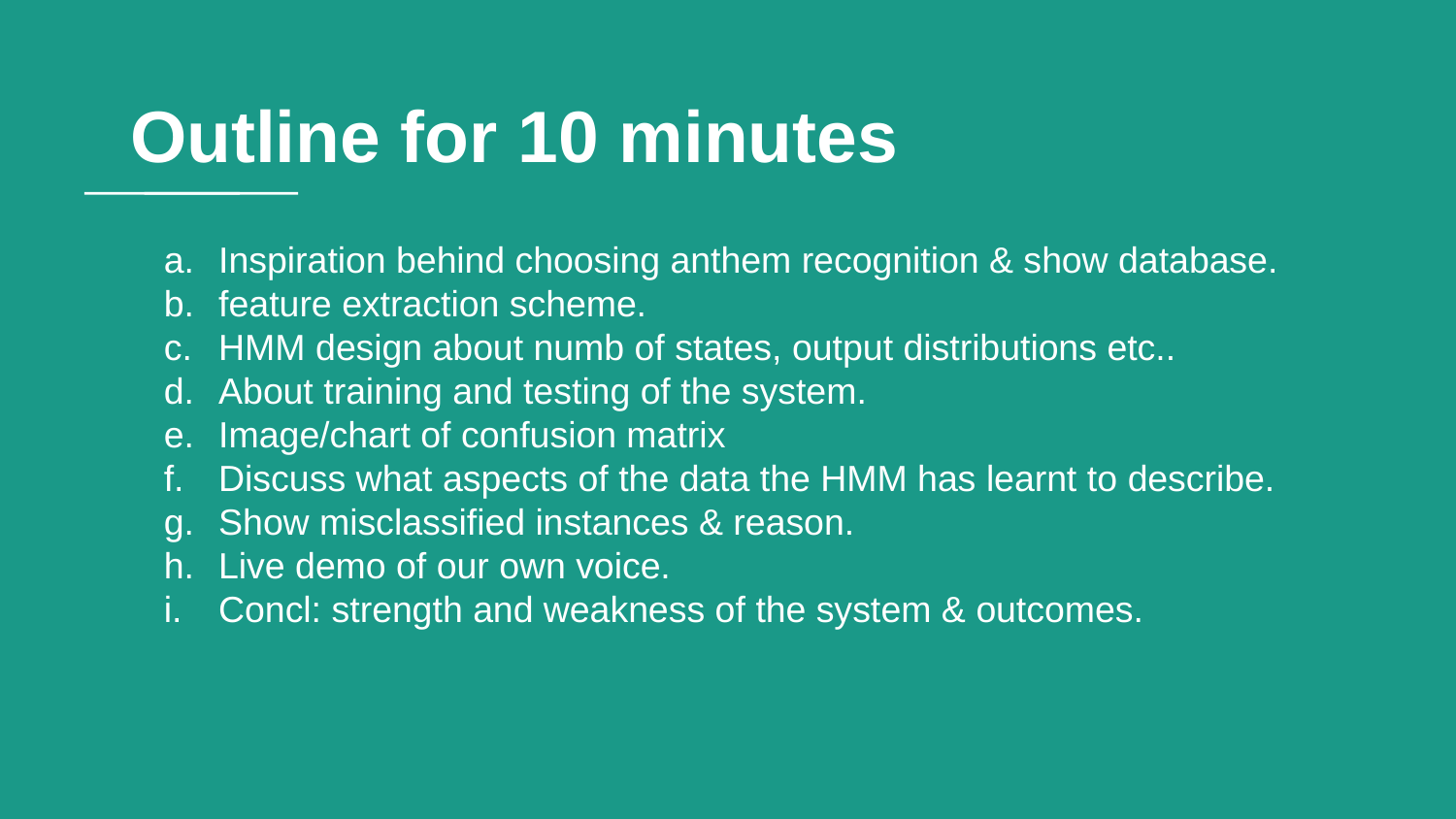

# Outline for 10 minutes
Inspiration behind choosing anthem recognition & show database.
feature extraction scheme.
HMM design about numb of states, output distributions etc..
About training and testing of the system.
Image/chart of confusion matrix
Discuss what aspects of the data the HMM has learnt to describe.
Show misclassified instances & reason.
Live demo of our own voice.
Concl: strength and weakness of the system & outcomes.